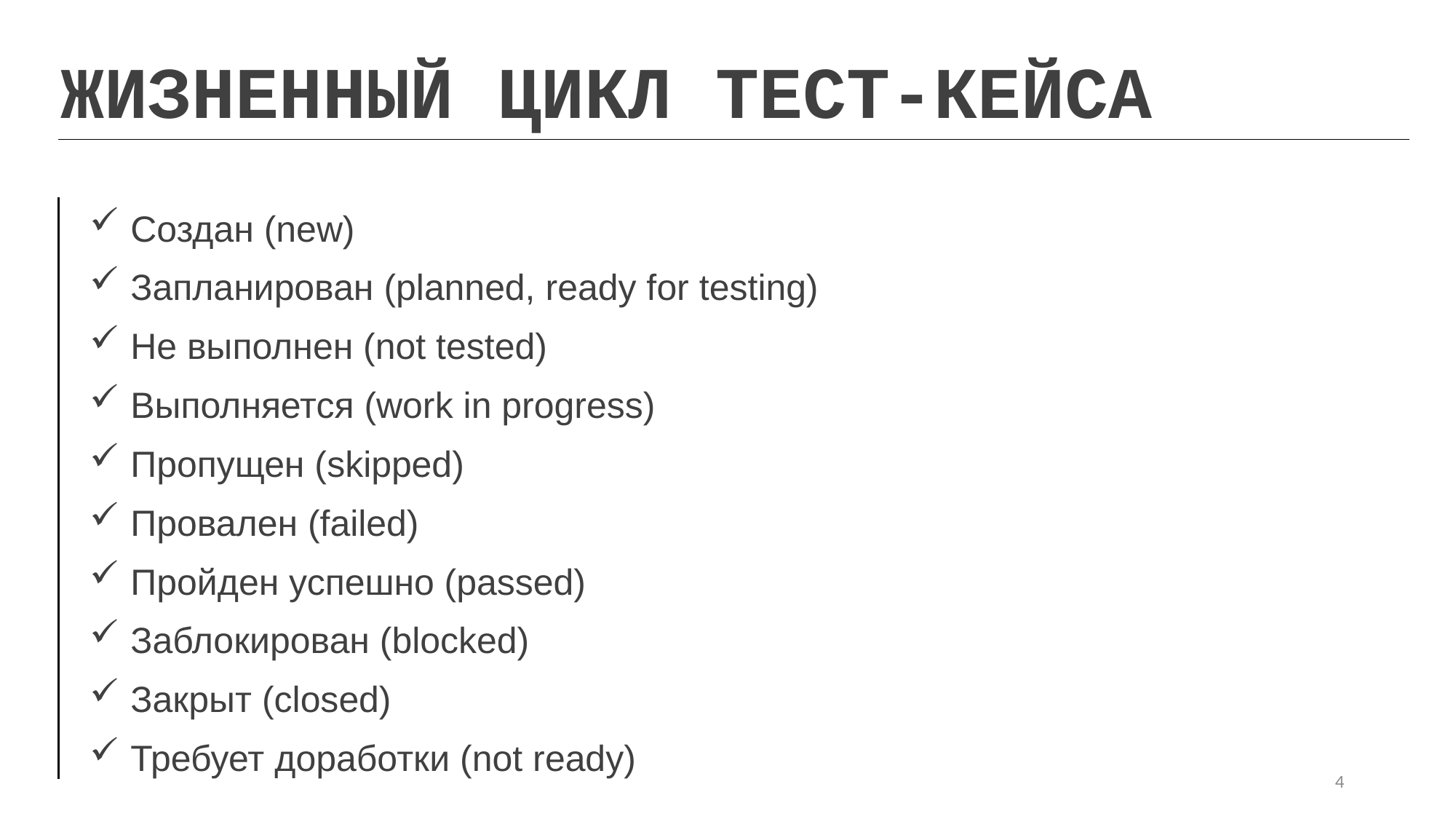

ЖИЗНЕННЫЙ ЦИКЛ ТЕСТ-КЕЙСА
Создан (new)
Запланирован (planned, ready for testing)
Не выполнен (not tested)
Выполняется (work in progress)
Пропущен (skipped)
Провален (failed)
Пройден успешно (passed)
Заблокирован (blocked)
Закрыт (closed)
Требует доработки (not ready)
4